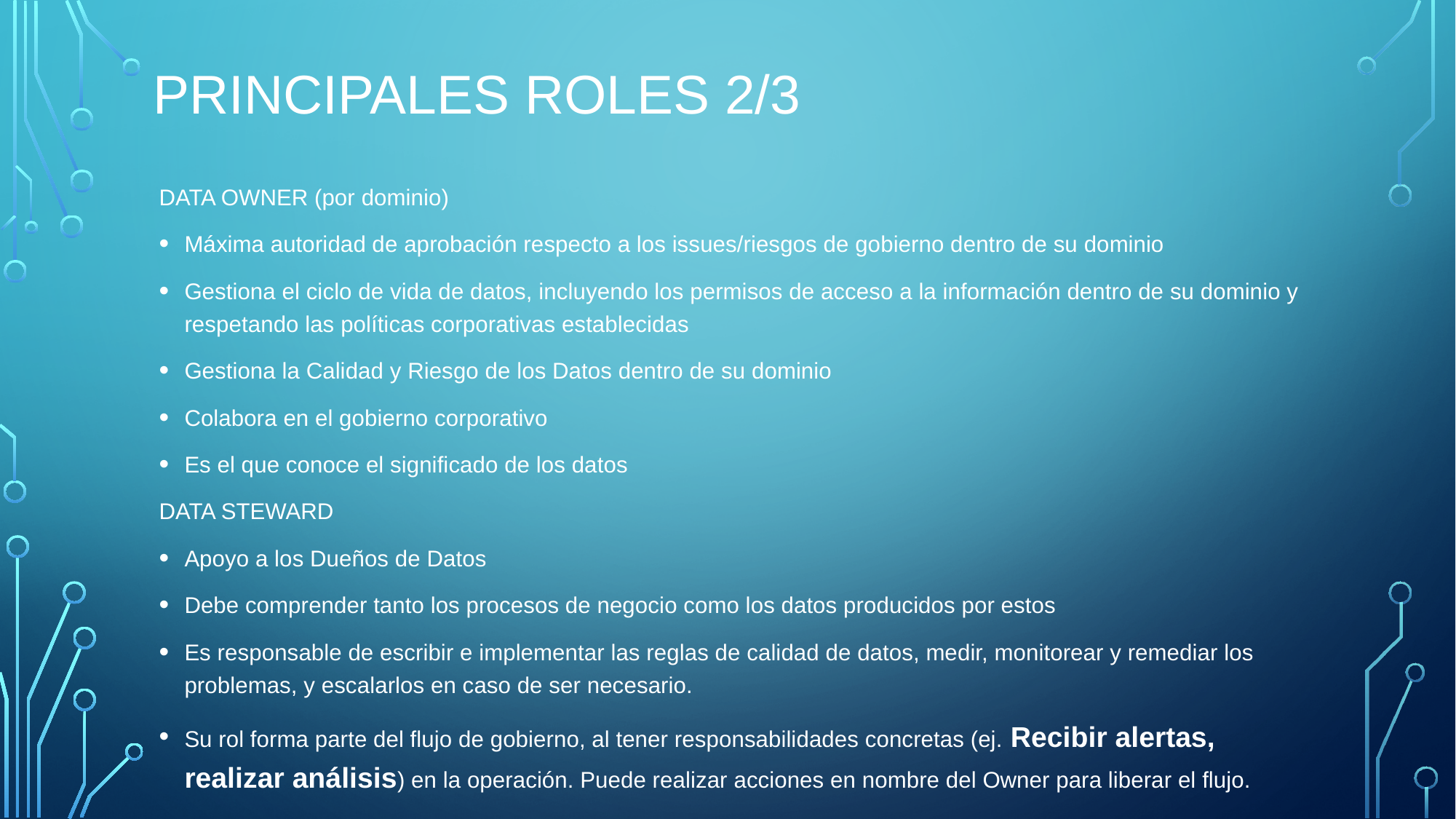

# Principales roles 2/3
DATA OWNER (por dominio)
Máxima autoridad de aprobación respecto a los issues/riesgos de gobierno dentro de su dominio
Gestiona el ciclo de vida de datos, incluyendo los permisos de acceso a la información dentro de su dominio y respetando las políticas corporativas establecidas
Gestiona la Calidad y Riesgo de los Datos dentro de su dominio
Colabora en el gobierno corporativo
Es el que conoce el significado de los datos
DATA STEWARD
Apoyo a los Dueños de Datos
Debe comprender tanto los procesos de negocio como los datos producidos por estos
Es responsable de escribir e implementar las reglas de calidad de datos, medir, monitorear y remediar los problemas, y escalarlos en caso de ser necesario.
Su rol forma parte del flujo de gobierno, al tener responsabilidades concretas (ej. Recibir alertas, realizar análisis) en la operación. Puede realizar acciones en nombre del Owner para liberar el flujo.